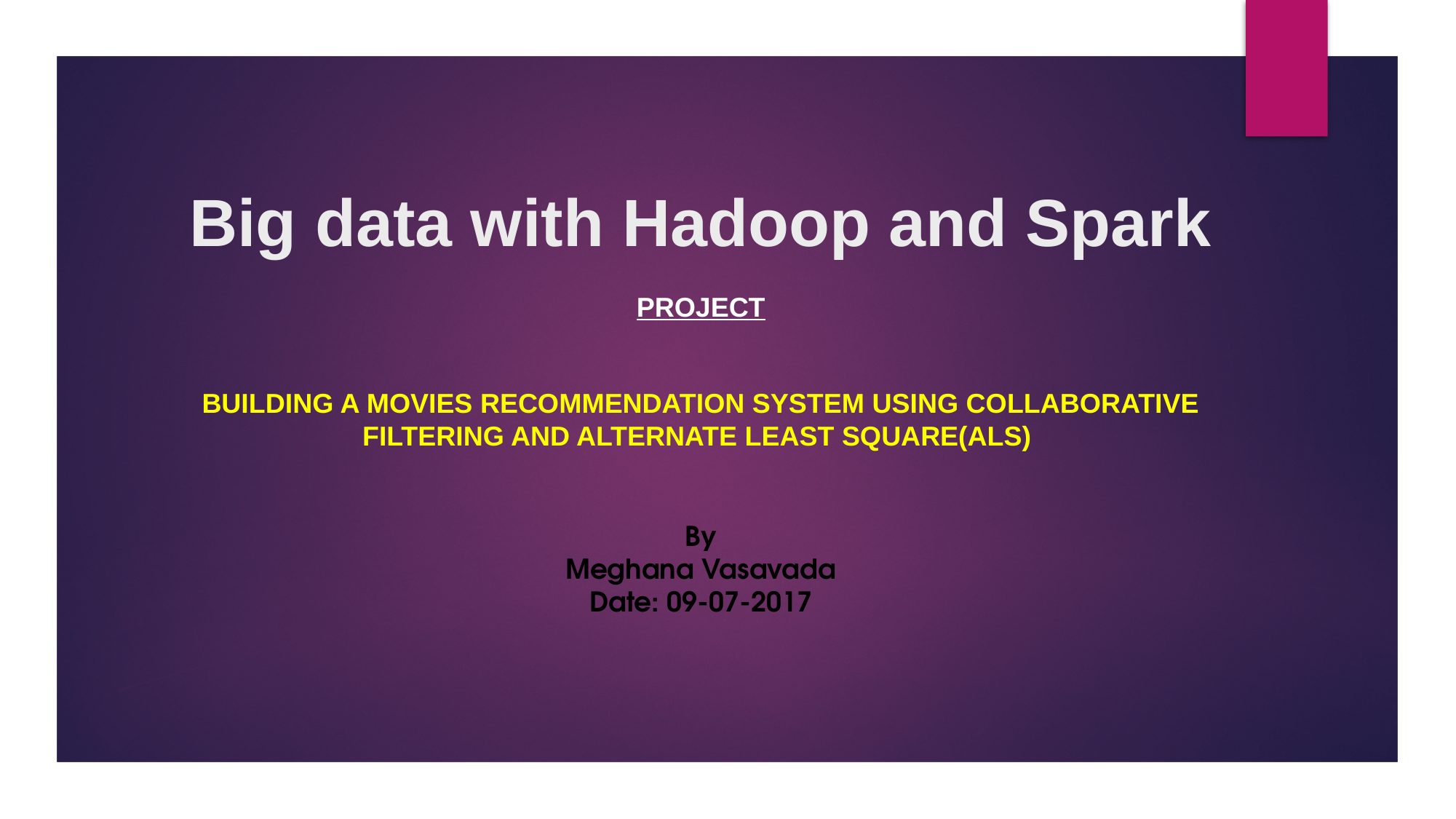

# Big data with Hadoop and Spark
PROJECT

Building a movies recommendation system using collaborative filtering and Alternate least square(ALS)
By
Meghana Vasavada
Date: 09-07-2017